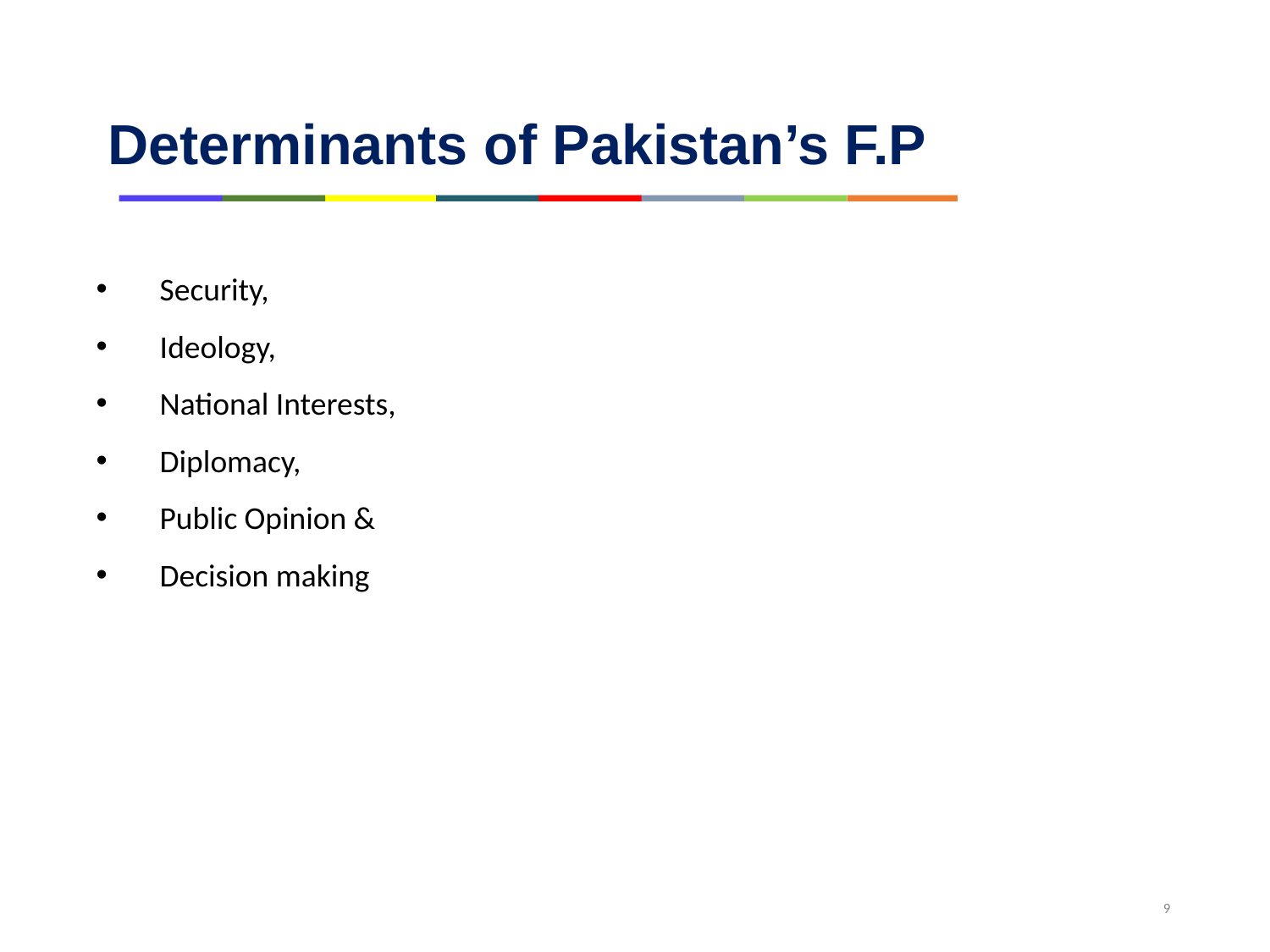

Determinants of Pakistan’s F.P

Security,
Ideology,
National Interests,
Diplomacy,
Public Opinion &
Decision making
9